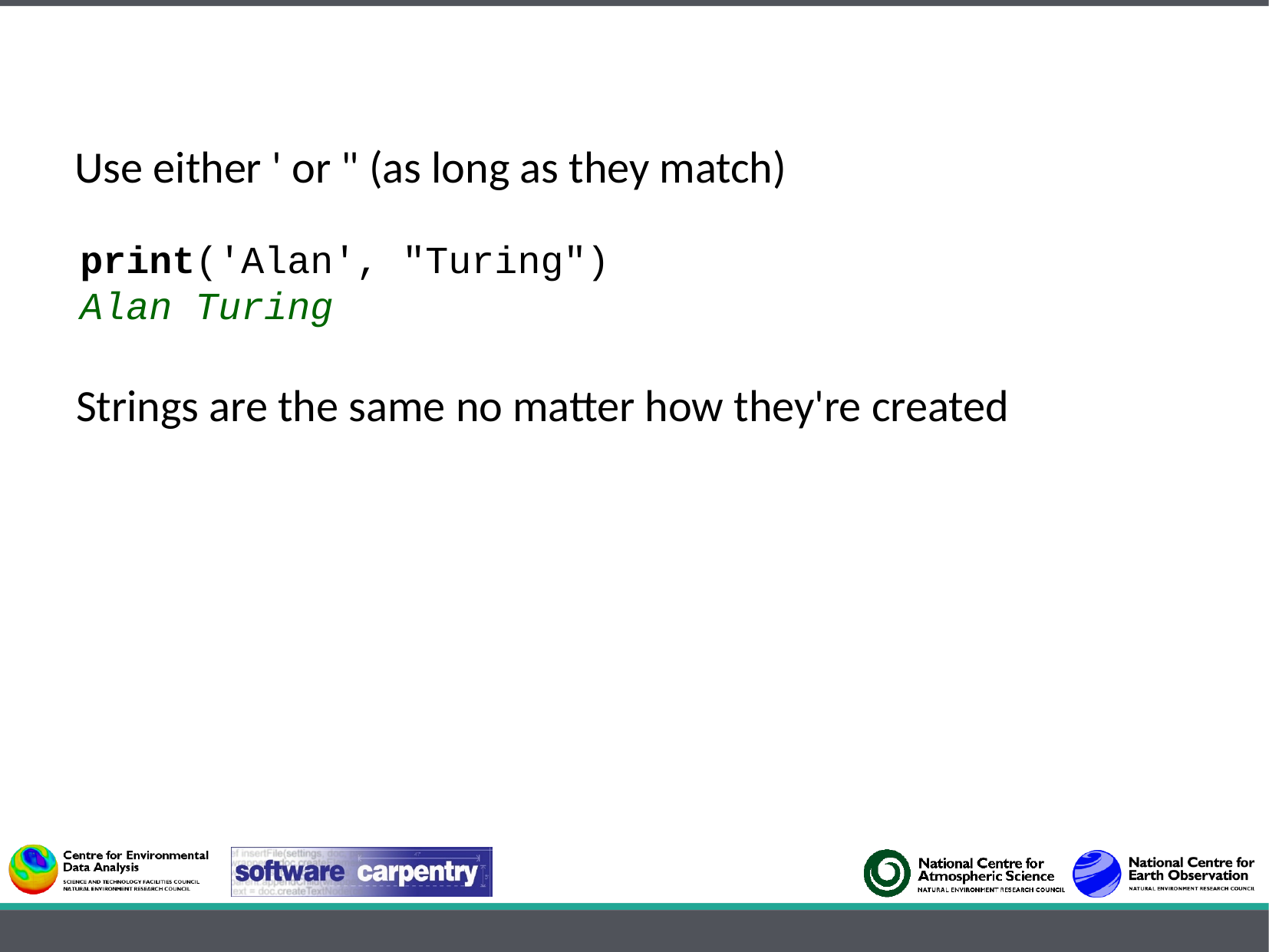

Use either ' or " (as long as they match)
print('Alan', "Turing")
Alan Turing
Strings are the same no matter how they're created